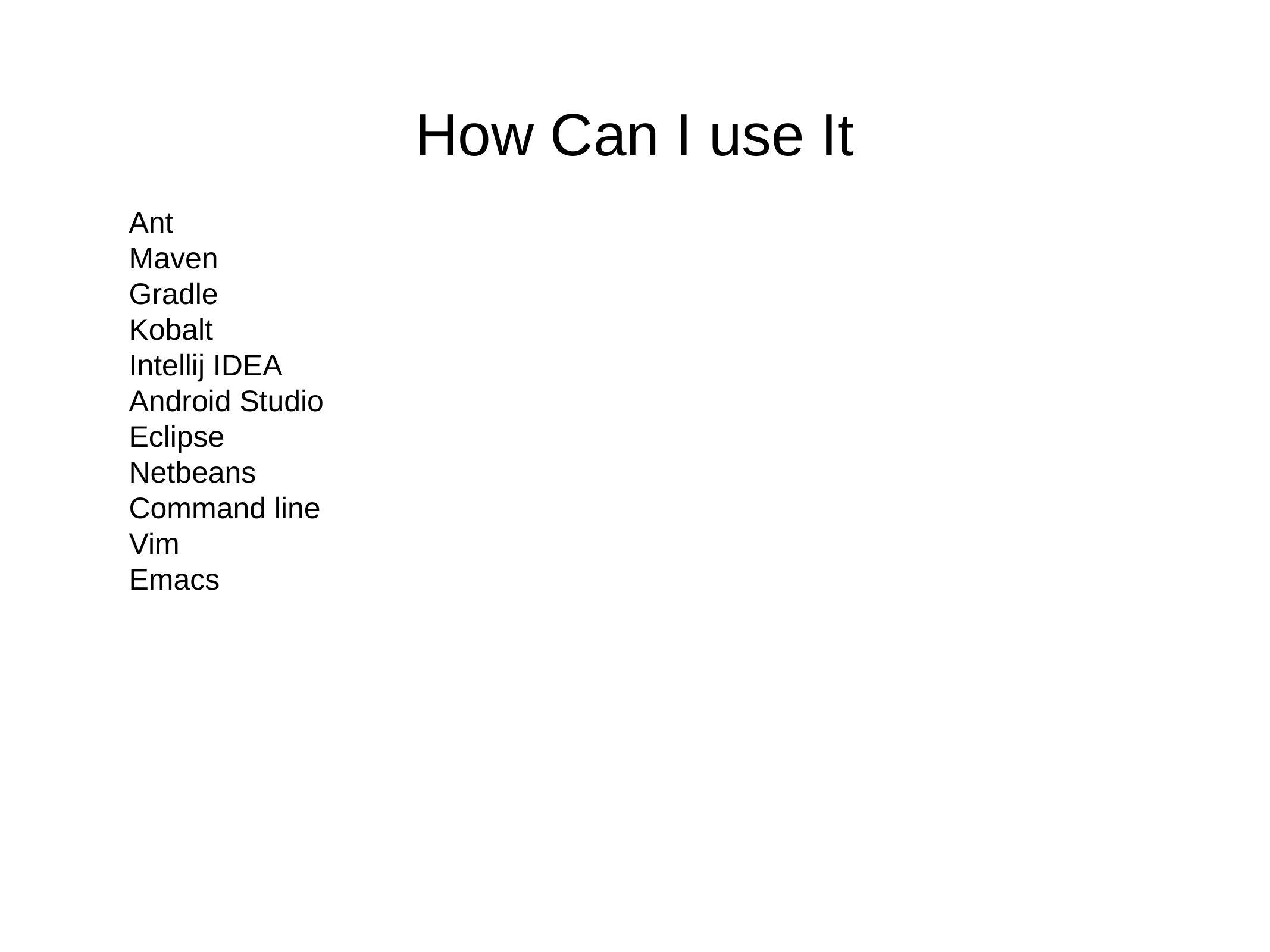

# How Can I use It

Ant
Maven
Gradle
Kobalt
Intellij IDEA
Android Studio
Eclipse
Netbeans
Command line
Vim
Emacs